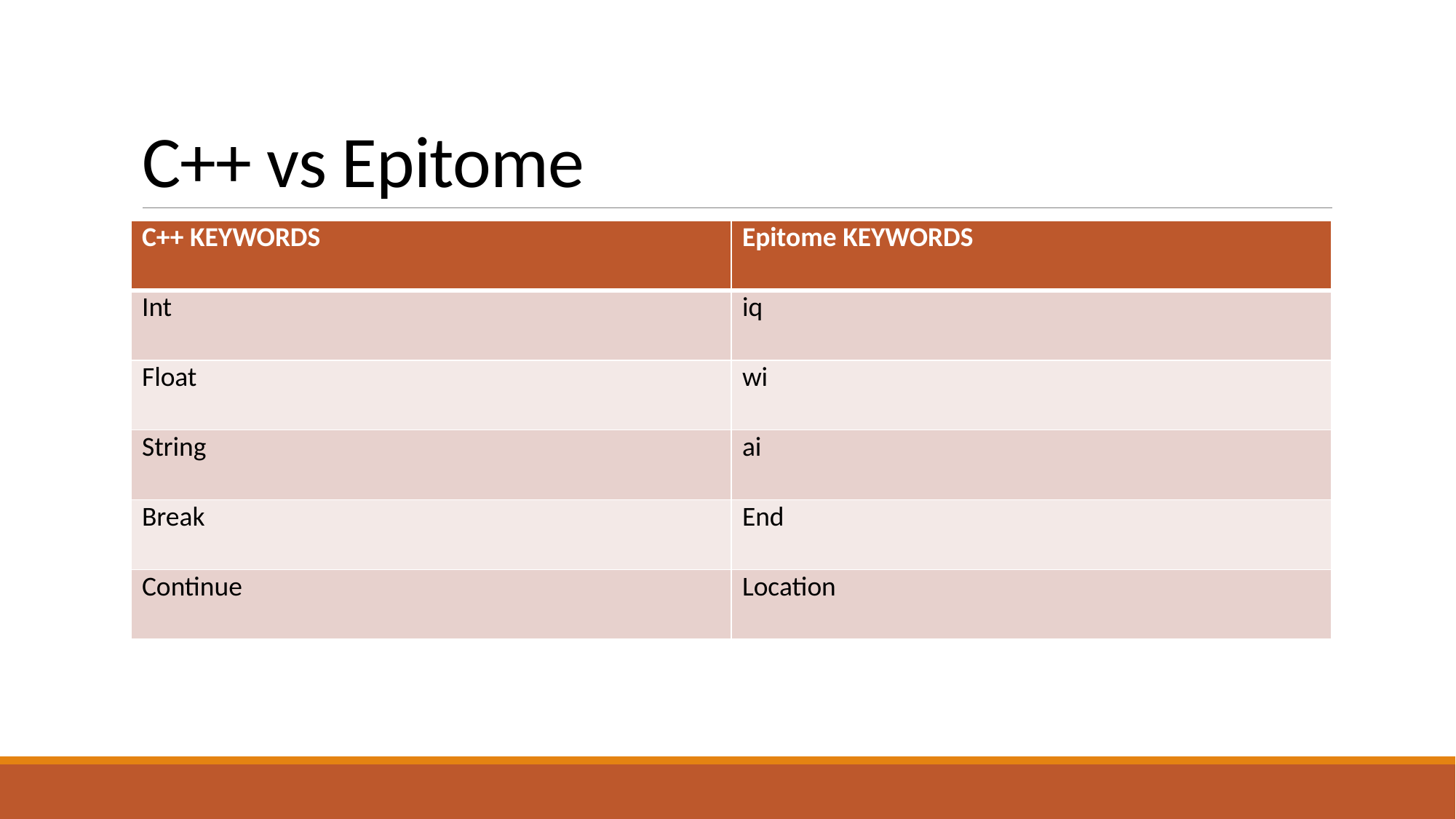

# C++ vs Epitome
| C++ KEYWORDS | Epitome KEYWORDS |
| --- | --- |
| Int | iq |
| Float | wi |
| String | ai |
| Break | End |
| Continue | Location |